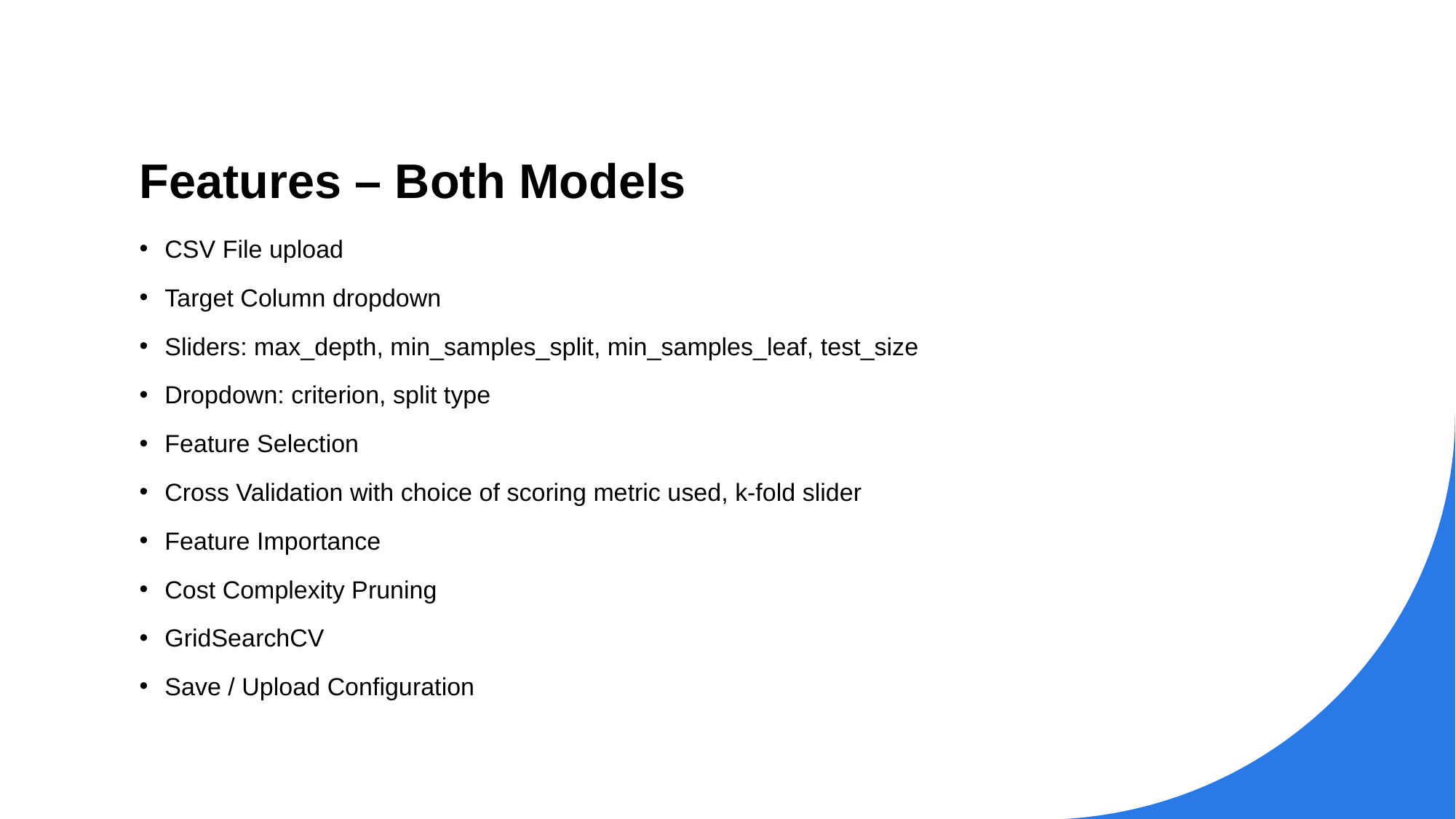

# Features – Both Models
CSV File upload
Target Column dropdown
Sliders: max_depth, min_samples_split, min_samples_leaf, test_size
Dropdown: criterion, split type
Feature Selection
Cross Validation with choice of scoring metric used, k-fold slider
Feature Importance
Cost Complexity Pruning
GridSearchCV
Save / Upload Configuration